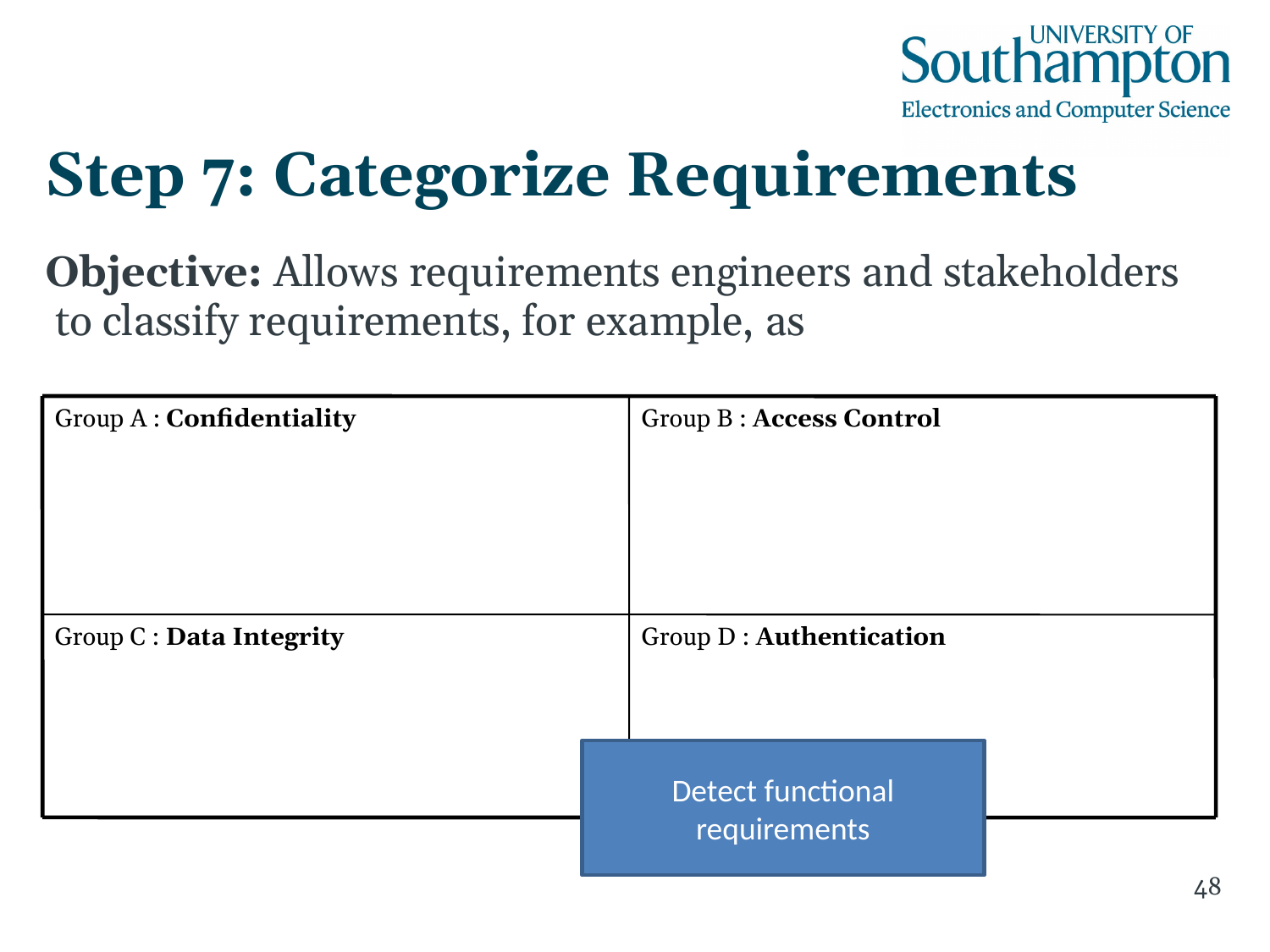

# Step 7: Categorize Requirements
Objective: Allows requirements engineers and stakeholders  to classify requirements, for example, as

Group A : Confidentiality
Group B : Access Control

Group C : Data Integrity
Group D : Authentication
Detect functional requirements

48